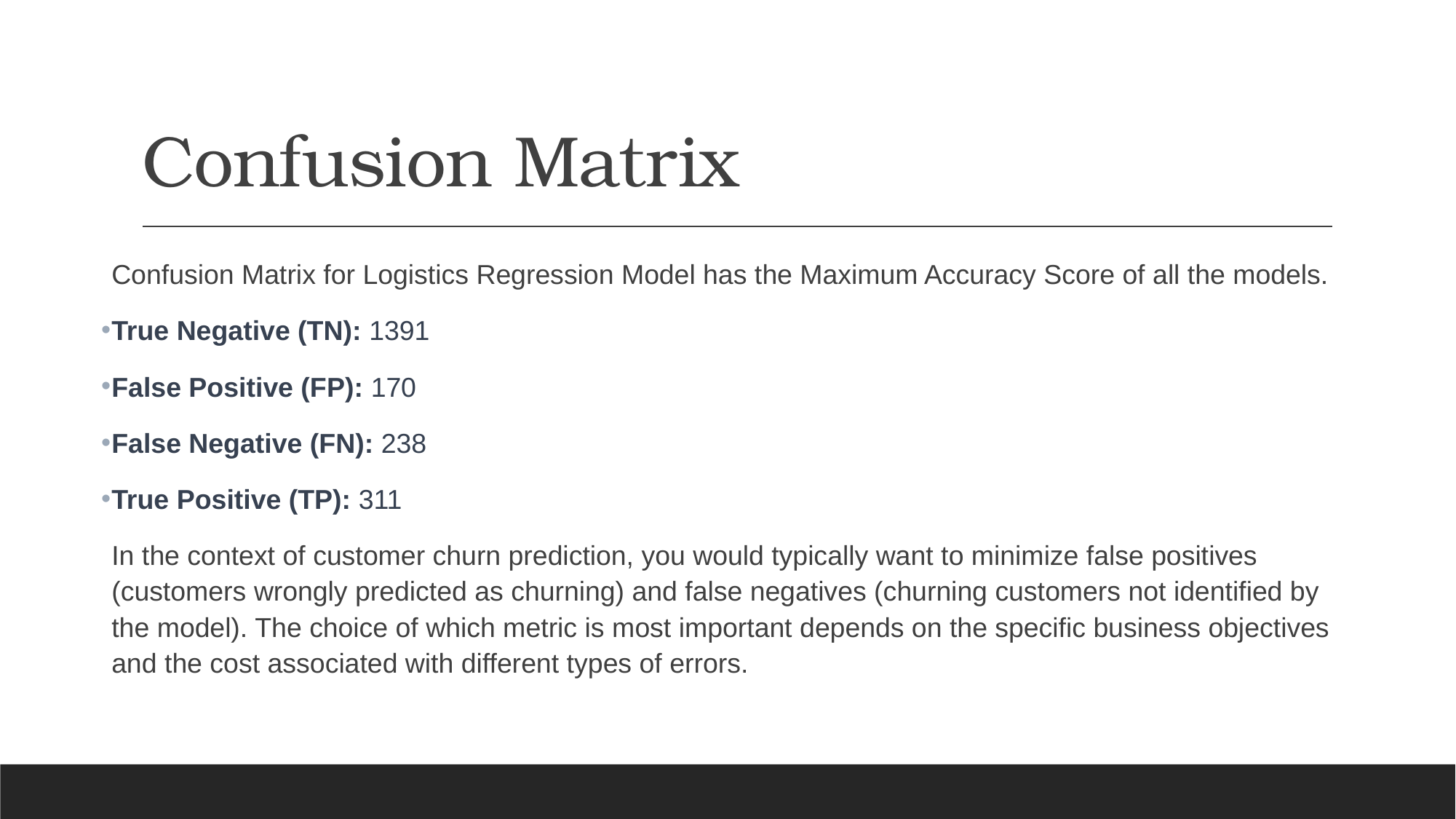

# Confusion Matrix
Confusion Matrix for Logistics Regression Model has the Maximum Accuracy Score of all the models.
True Negative (TN): 1391
False Positive (FP): 170
False Negative (FN): 238
True Positive (TP): 311
In the context of customer churn prediction, you would typically want to minimize false positives (customers wrongly predicted as churning) and false negatives (churning customers not identified by the model). The choice of which metric is most important depends on the specific business objectives and the cost associated with different types of errors.